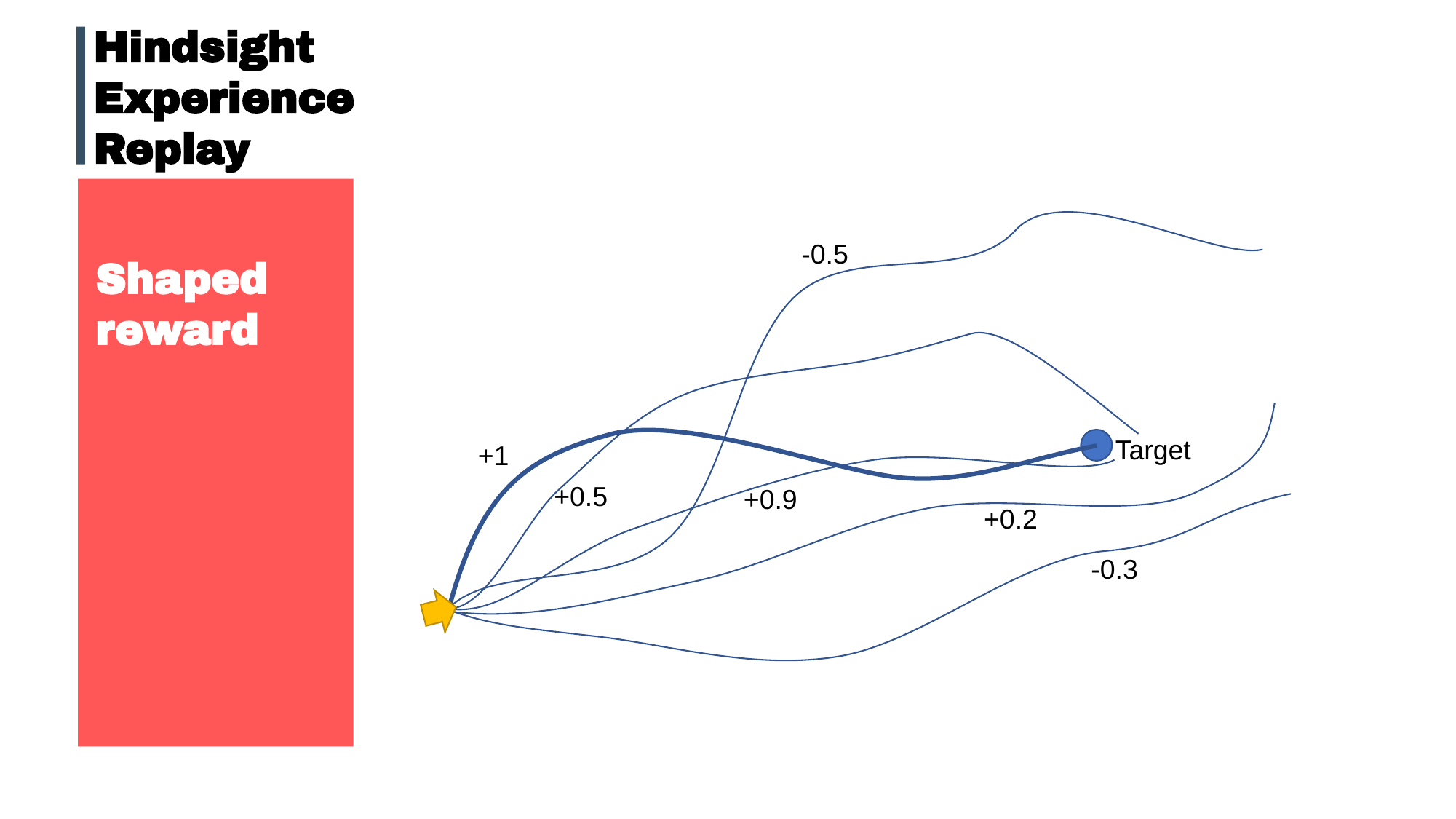

Hindsight
Experience
Replay

-0.5
Shaped
reward

Target

+1

+0.5
+0.9

+0.2
-0.3